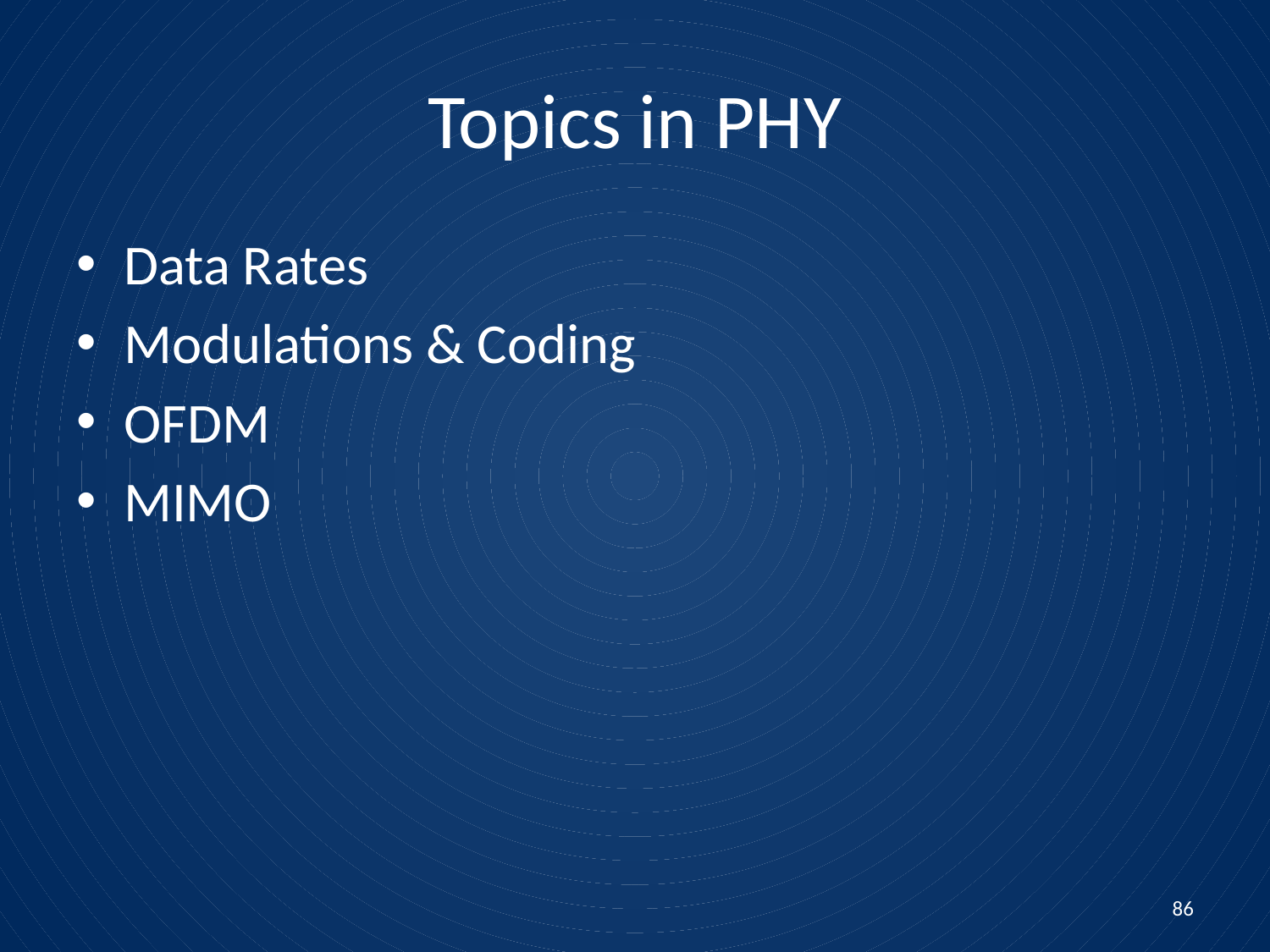

# Topics in PHY
Data Rates
Modulations & Coding
OFDM
MIMO
86